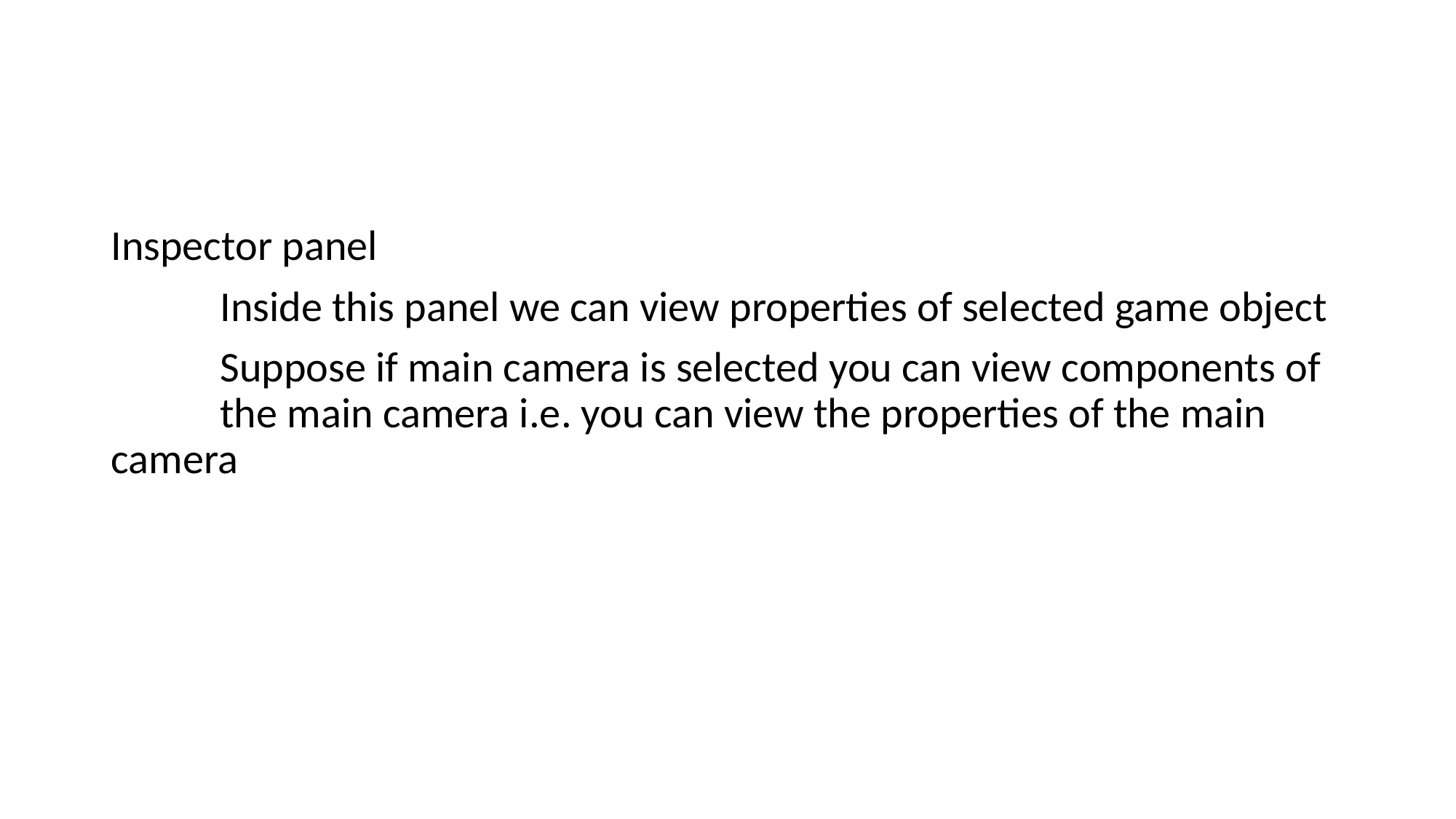

#
Inspector panel
	Inside this panel we can view properties of selected game object
	Suppose if main camera is selected you can view components of 	the main camera i.e. you can view the properties of the main 	camera